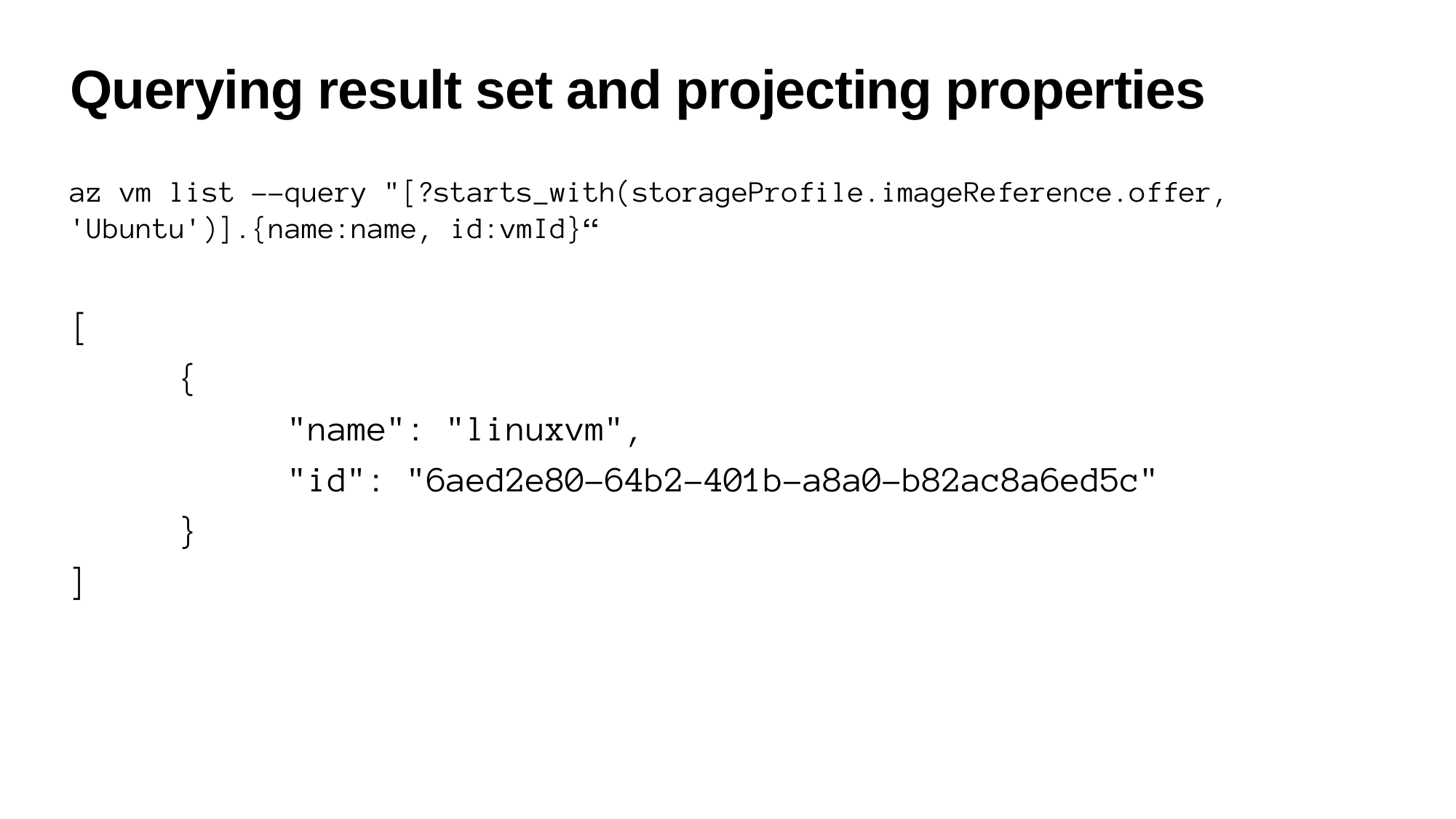

# Querying result set and projecting properties
az vm list --query "[?starts_with(storageProfile.imageReference.offer, 'Ubuntu')].{name:name, id:vmId}“

[
	{
		"name": "linuxvm",
		"id": "6aed2e80-64b2-401b-a8a0-b82ac8a6ed5c"
	}
]